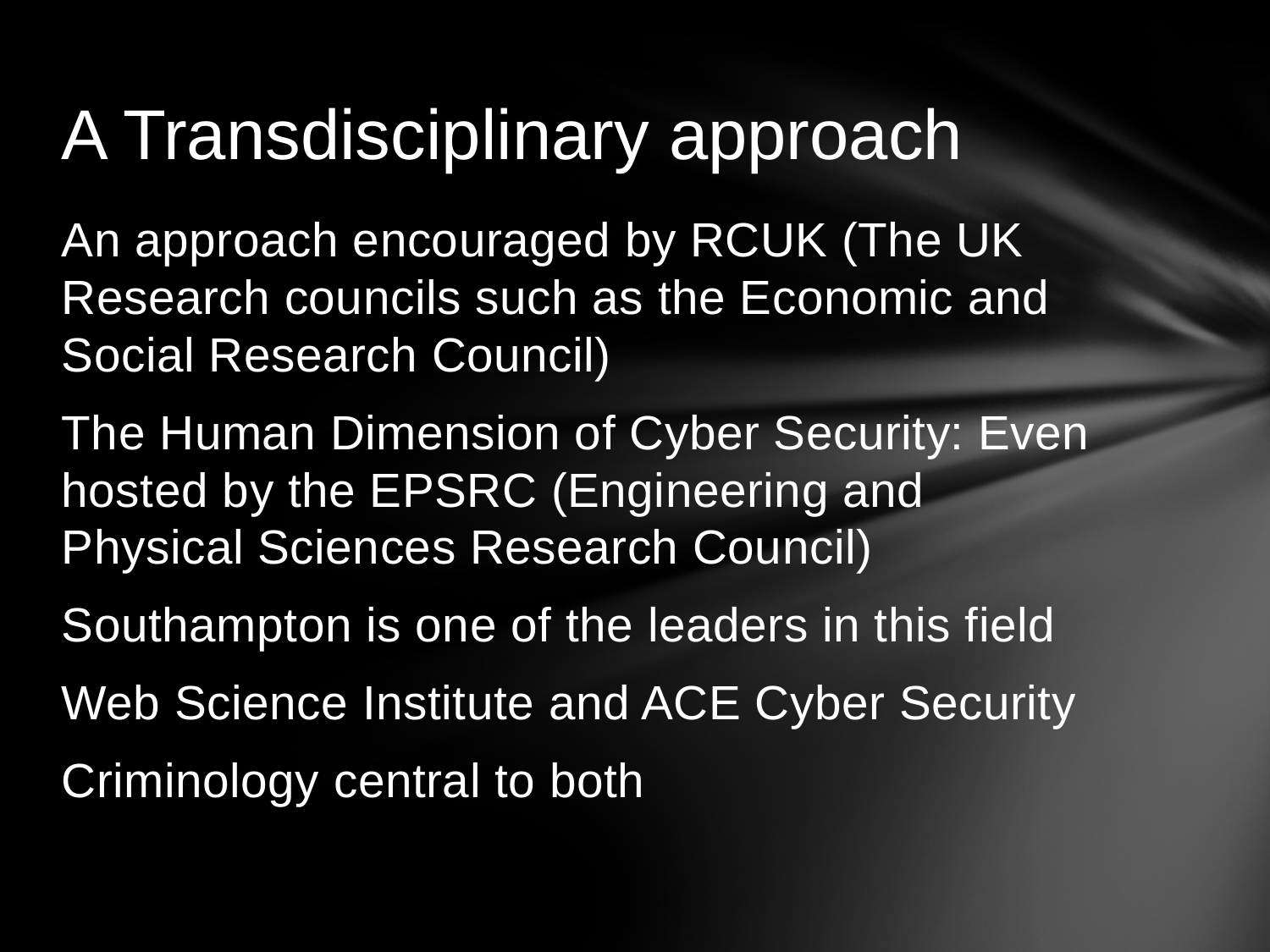

# A Transdisciplinary approach
An approach encouraged by RCUK (The UK Research councils such as the Economic and Social Research Council)
The Human Dimension of Cyber Security: Even hosted by the EPSRC (Engineering and Physical Sciences Research Council)
Southampton is one of the leaders in this field
Web Science Institute and ACE Cyber Security
Criminology central to both